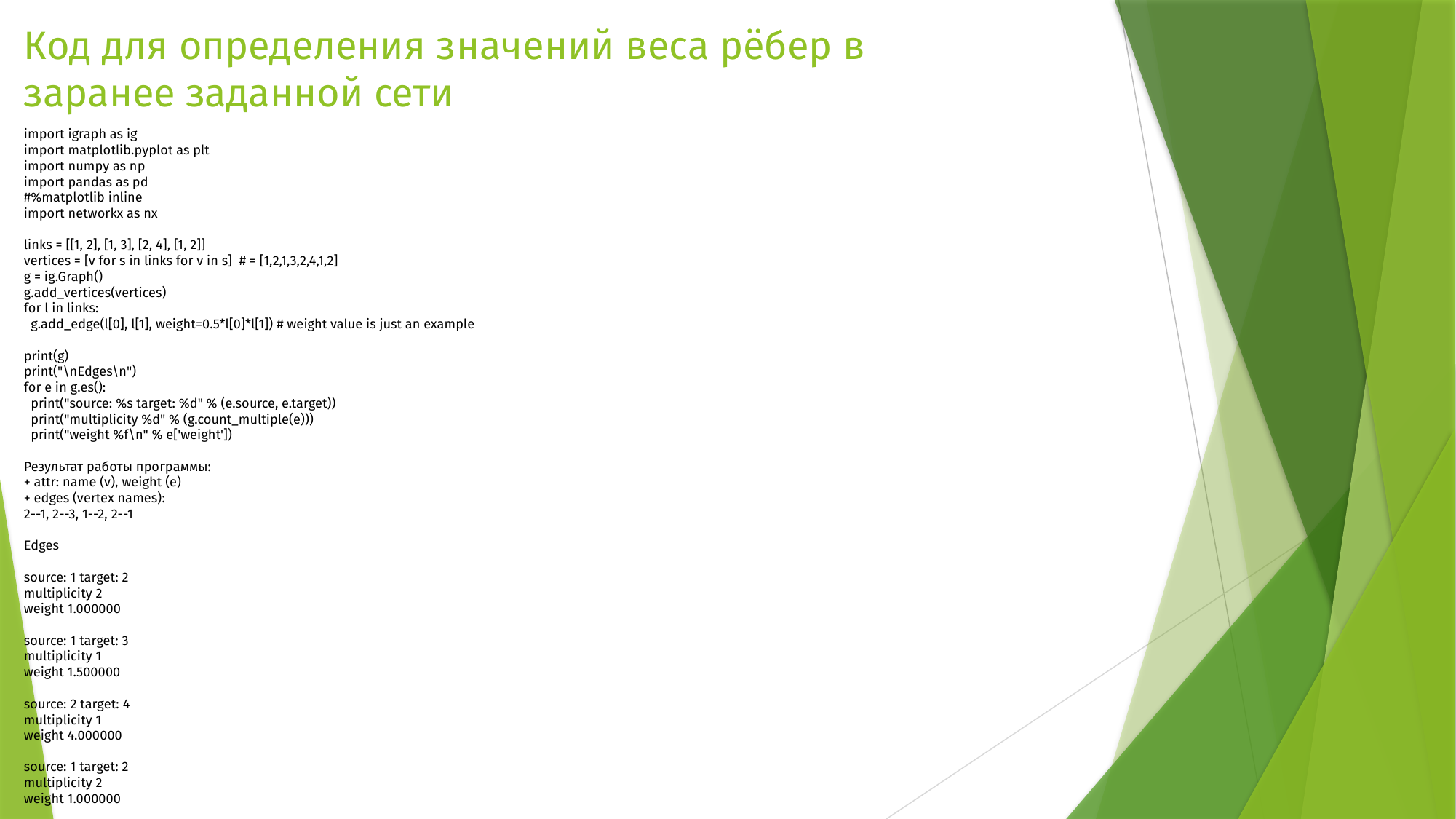

# Код для определения значений веса рёбер в заранее заданной сети
import igraph as ig
import matplotlib.pyplot as plt
import numpy as np
import pandas as pd
#%matplotlib inline
import networkx as nx
links = [[1, 2], [1, 3], [2, 4], [1, 2]]
vertices = [v for s in links for v in s]  # = [1,2,1,3,2,4,1,2]
g = ig.Graph()
g.add_vertices(vertices)
for l in links:
  g.add_edge(l[0], l[1], weight=0.5*l[0]*l[1]) # weight value is just an example
print(g)
print("\nEdges\n")
for e in g.es():
  print("source: %s target: %d" % (e.source, e.target))
  print("multiplicity %d" % (g.count_multiple(e)))
  print("weight %f\n" % e['weight'])

Результат работы программы:
+ attr: name (v), weight (e)
+ edges (vertex names):
2--1, 2--3, 1--2, 2--1

Edges

source: 1 target: 2
multiplicity 2
weight 1.000000

source: 1 target: 3
multiplicity 1
weight 1.500000

source: 2 target: 4
multiplicity 1
weight 4.000000

source: 1 target: 2
multiplicity 2
weight 1.000000